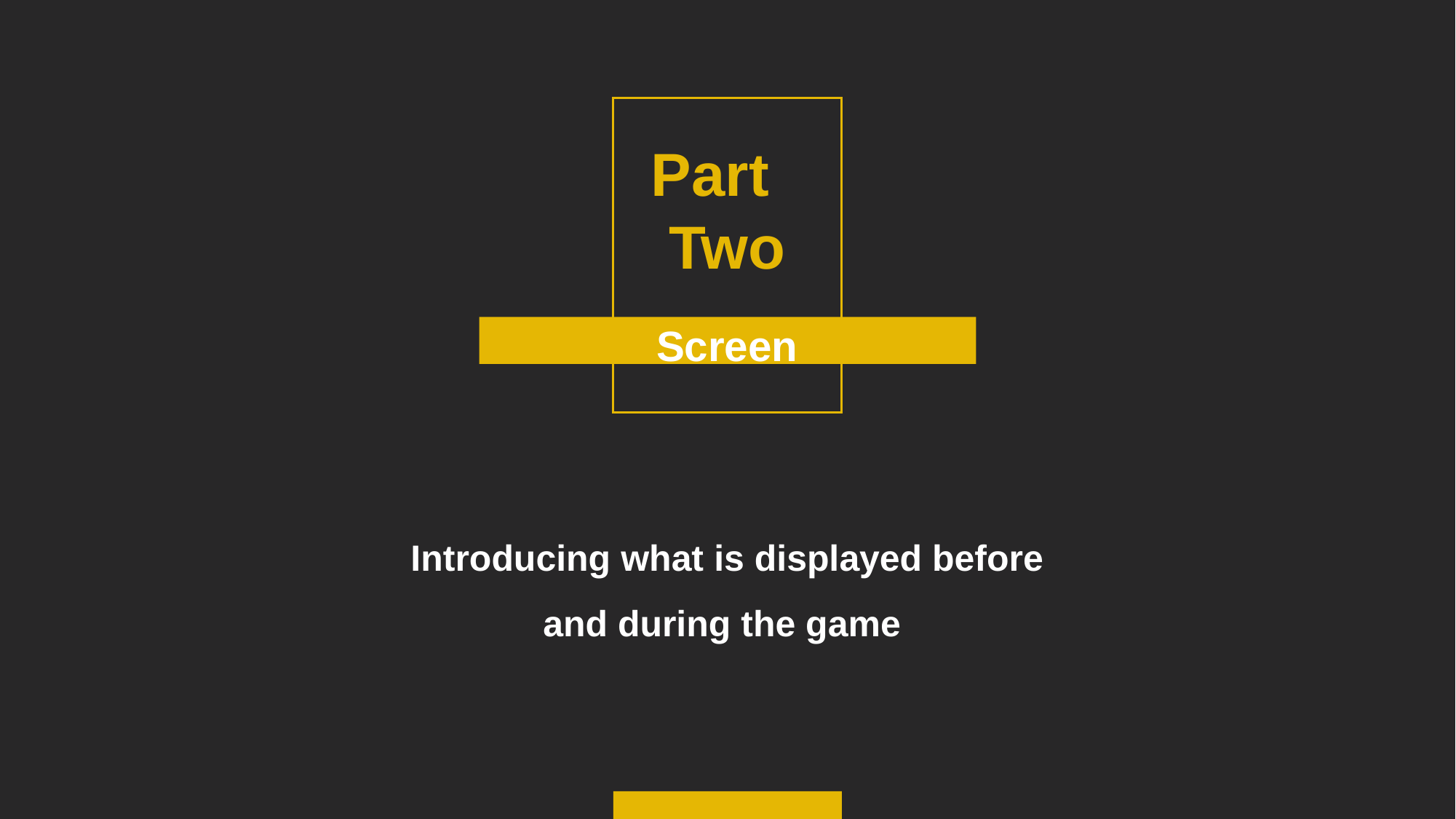

Part   Two
Screen

Introducing what is displayed before and during the game